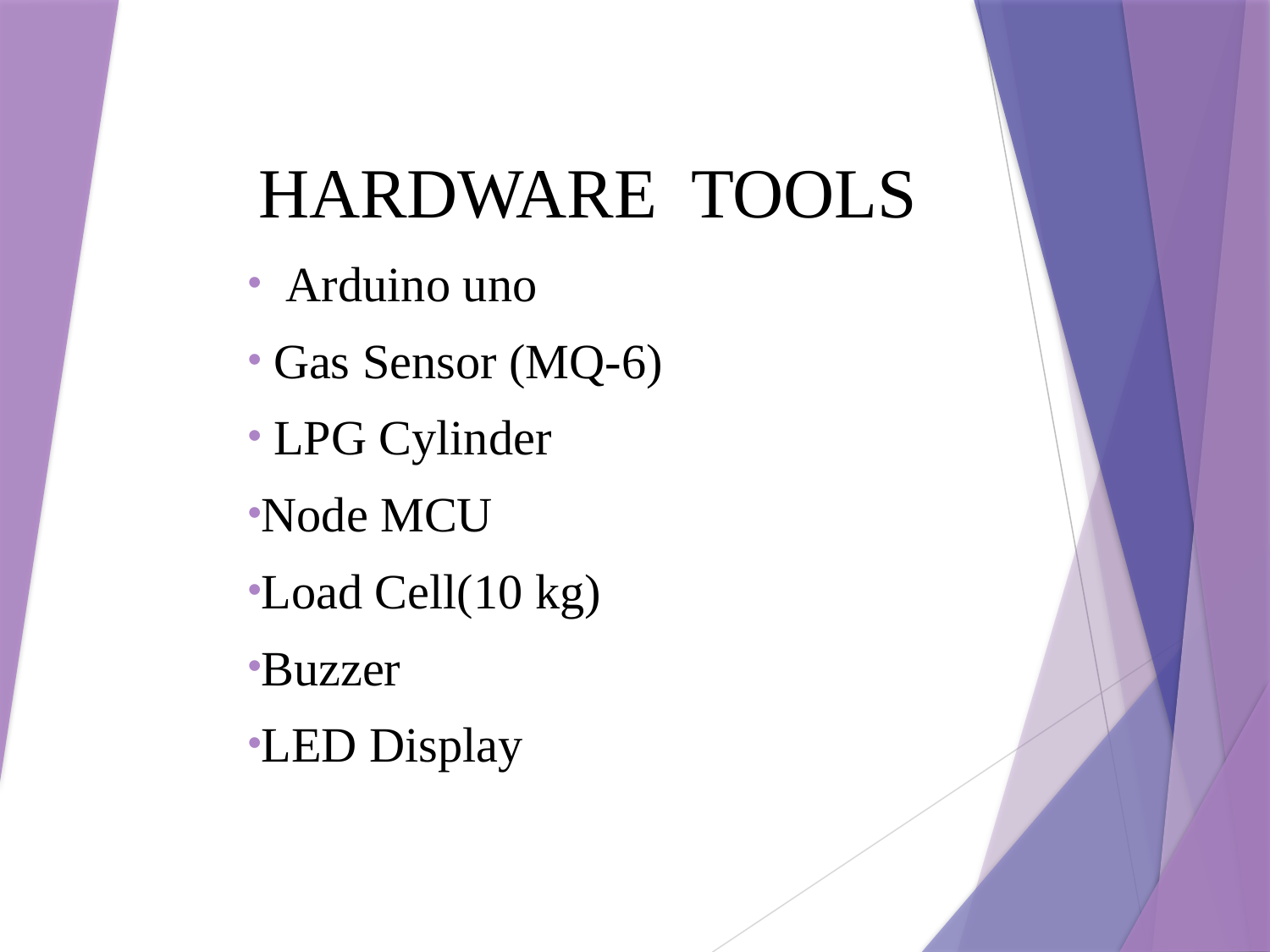

# HARDWARE  TOOLS
  Arduino uno
 Gas Sensor (MQ-6)
 LPG Cylinder
Node MCU
Load Cell(10 kg)
Buzzer
LED Display